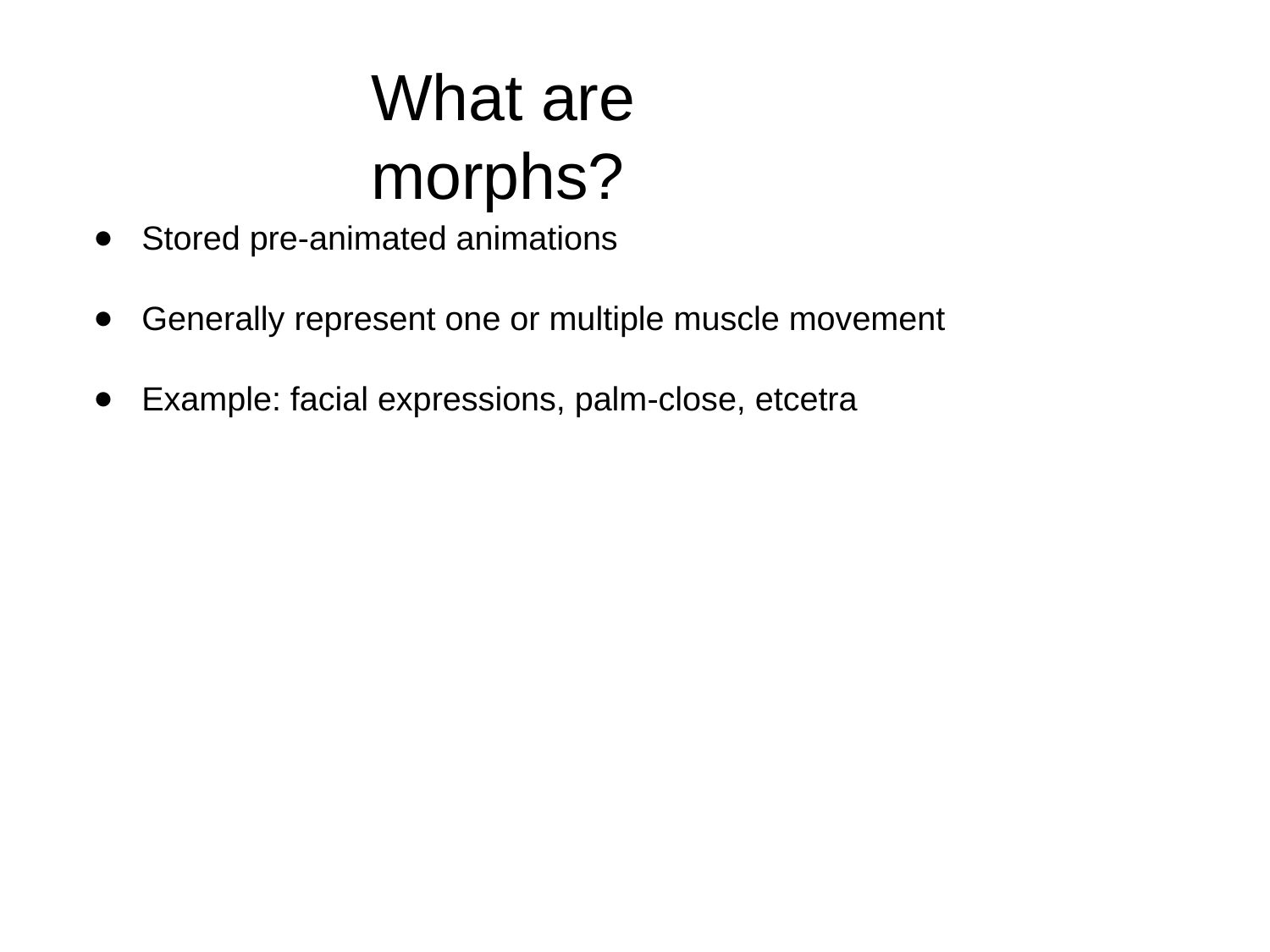

What are morphs?
Stored pre-animated animations

Generally represent one or multiple muscle movement

Example: facial expressions, palm-close, etcetra